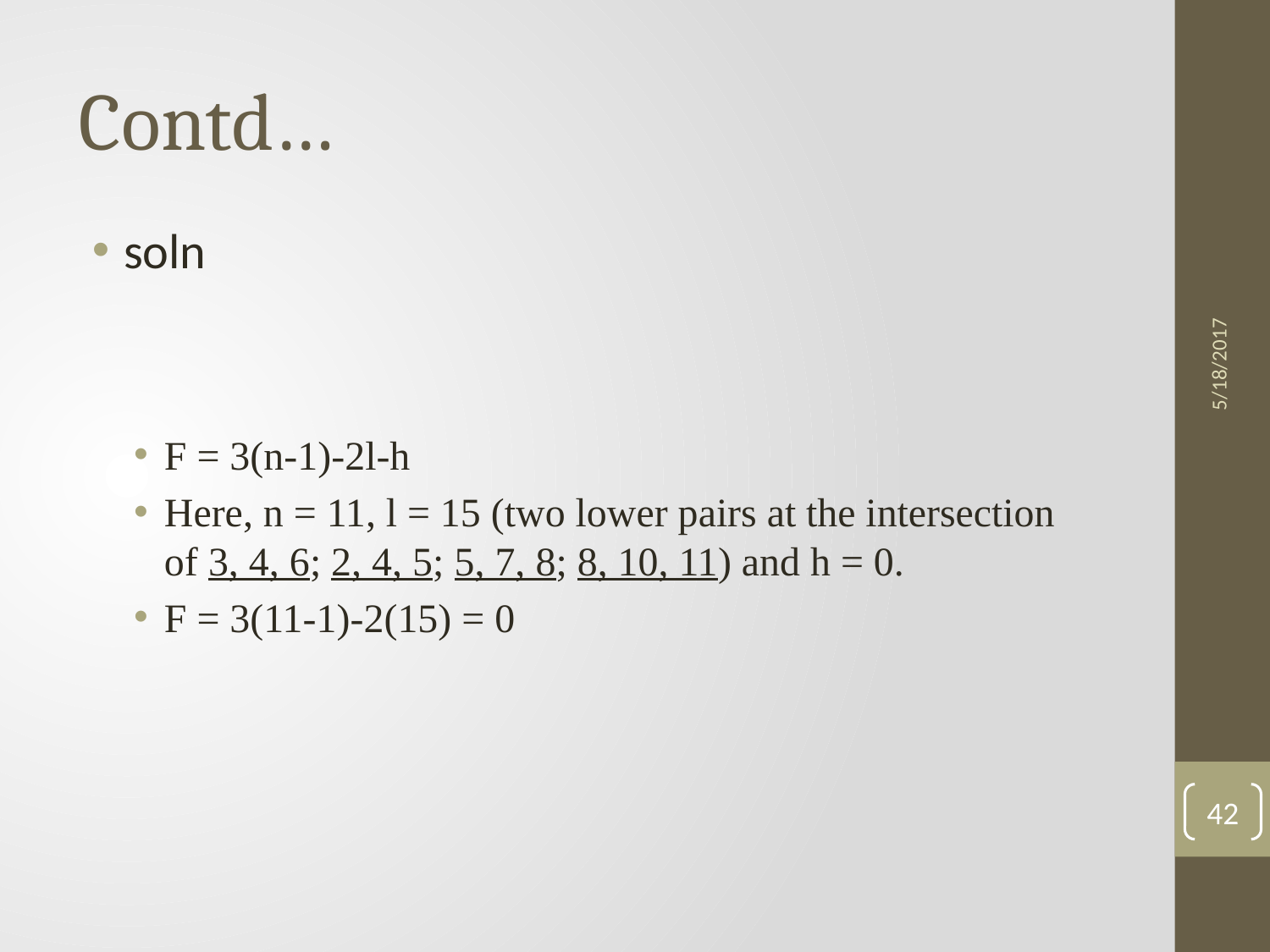

# Contd…
soln
5/18/2017
F = 3(n-1)-2l-h
Here, n = 11, l = 15 (two lower pairs at the intersection of 3, 4, 6; 2, 4, 5; 5, 7, 8; 8, 10, 11) and h = 0.
F = 3(11-1)-2(15) = 0
42